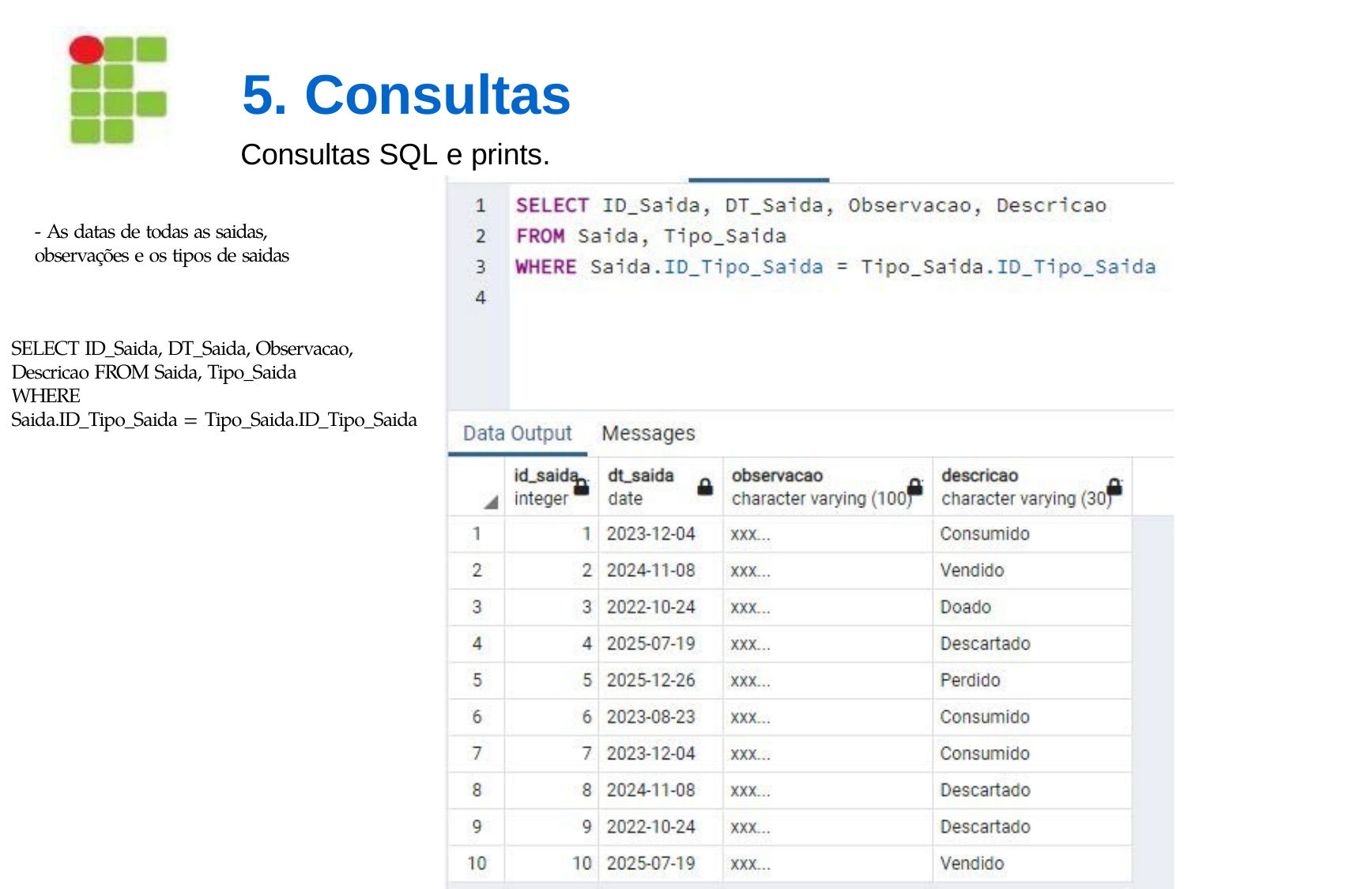

5. Consultas
Consultas SQL e prints.

- As datas de todas as saidas, observações e os tipos de saidas
SELECT ID_Saida, DT_Saida, Observacao, Descricao FROM Saida, Tipo_Saida
WHERE
Saida.ID_Tipo_Saida = Tipo_Saida.ID_Tipo_Saida